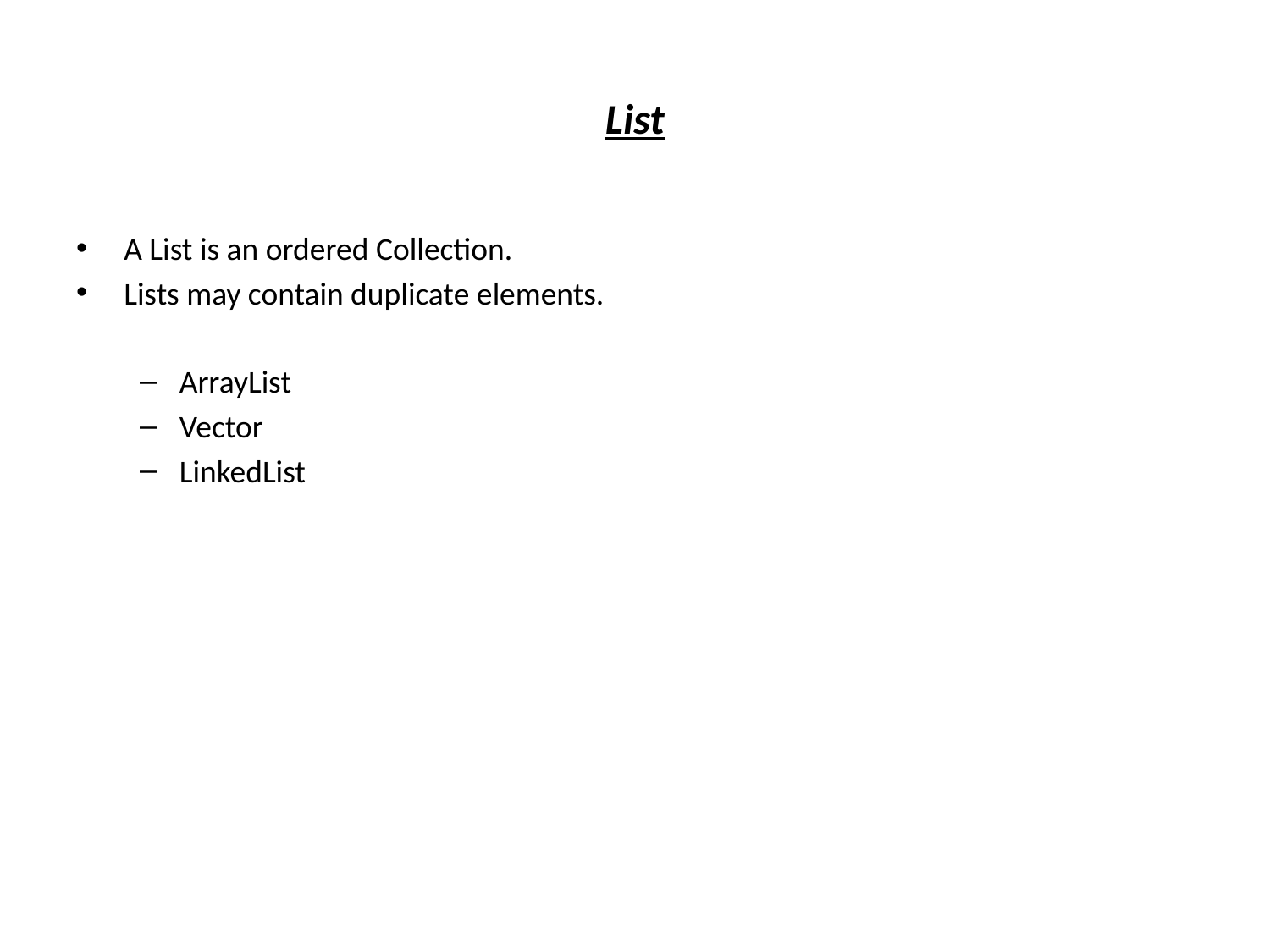

# List
A List is an ordered Collection.
Lists may contain duplicate elements.

ArrayList
Vector
LinkedList